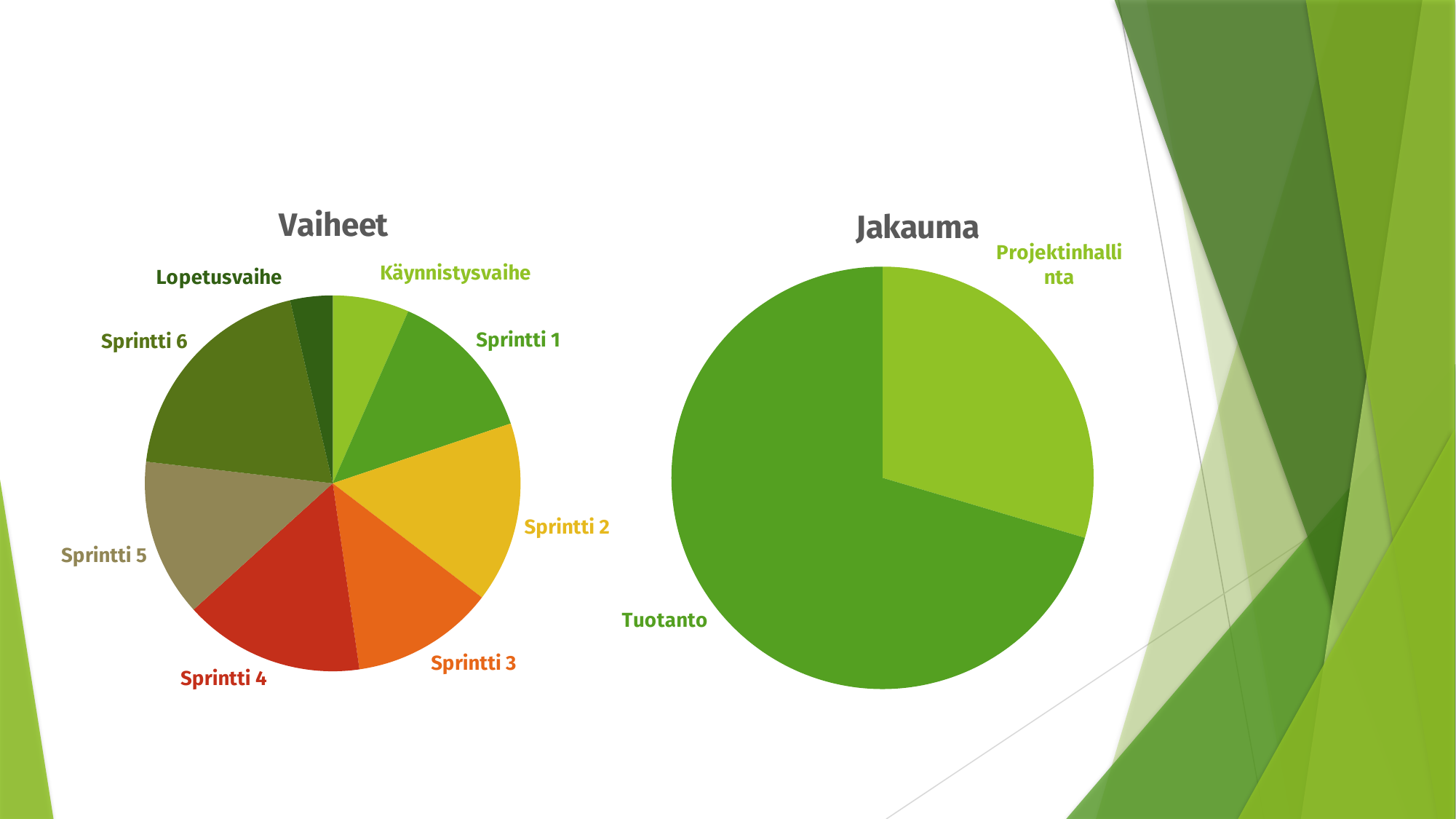

### Chart:

| Category | Vaiheet |
|---|---|
| Käynnistysvaihe | 61.5 |
| Sprintti 1 | 123.5 |
| Sprintti 2 | 145.0 |
| Sprintti 3 | 115.0 |
| Sprintti 4 | 145.0 |
| Sprintti 5 | 126.5 |
| Sprintti 6 | 182.0 |
| Lopetusvaihe | 34.0 |

### Chart:

| Category | Jakauma |
|---|---|
| Projektinhallinta | 285.5 |
| Tuotanto | 679.5 |